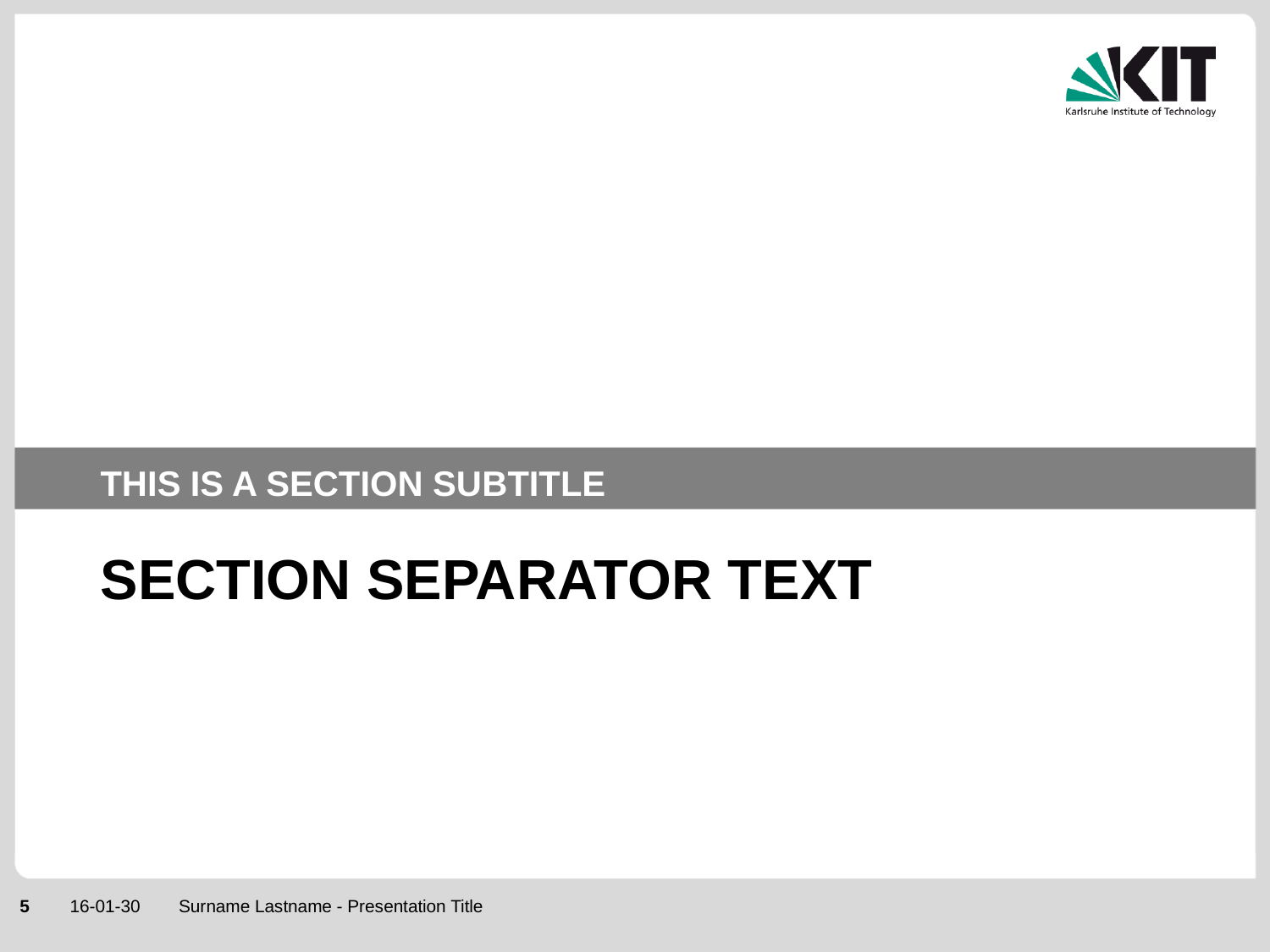

THIS IS A SECTION SUBTITLE
# Section Separator Text
Surname Lastname - Presentation Title